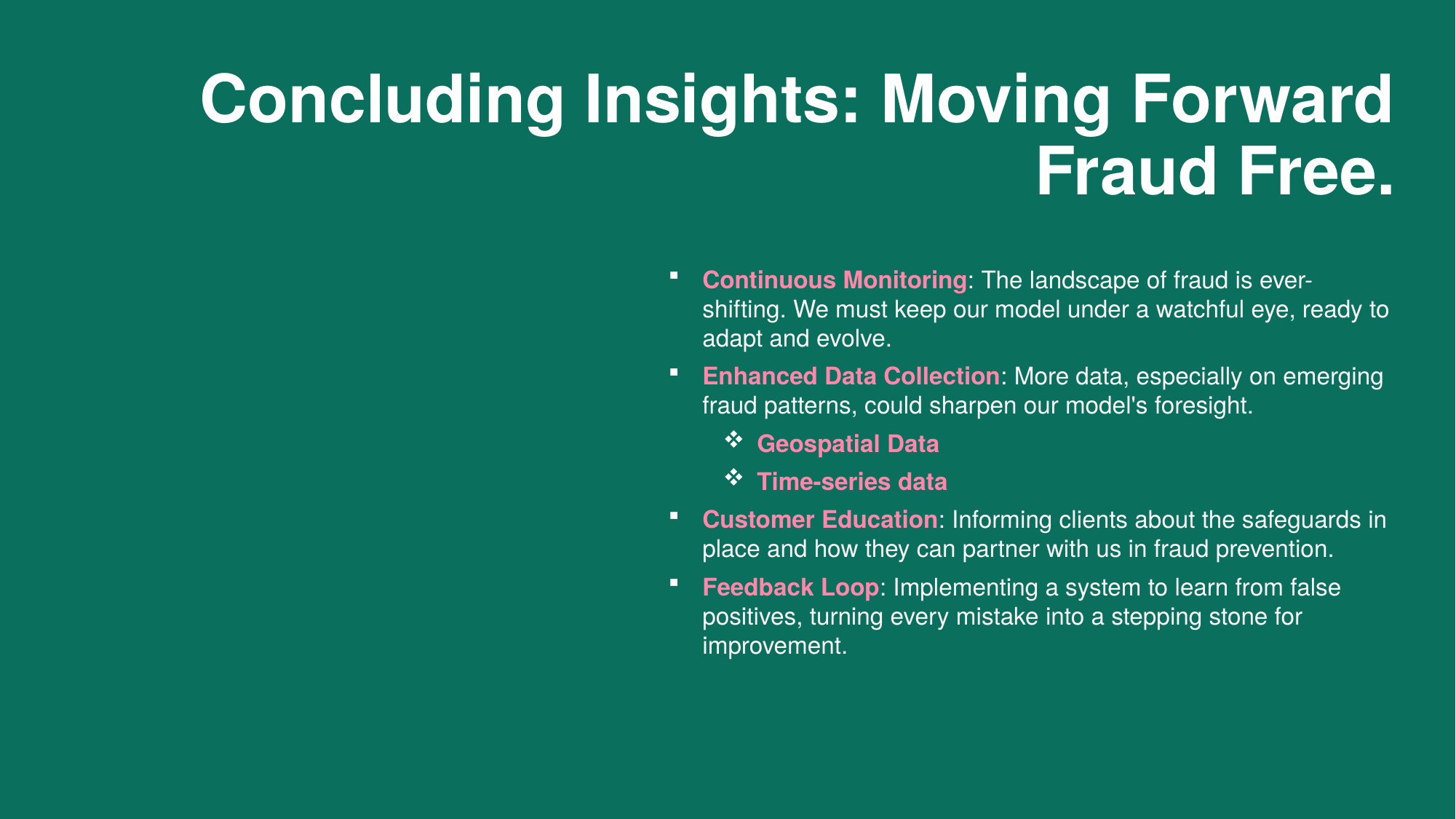

# Concluding Insights: Moving Forward Fraud Free.
Continuous Monitoring: The landscape of fraud is ever-shifting. We must keep our model under a watchful eye, ready to adapt and evolve.
Enhanced Data Collection: More data, especially on emerging fraud patterns, could sharpen our model's foresight.
Geospatial Data
Time-series data
Customer Education: Informing clients about the safeguards in place and how they can partner with us in fraud prevention.
Feedback Loop: Implementing a system to learn from false positives, turning every mistake into a stepping stone for improvement.